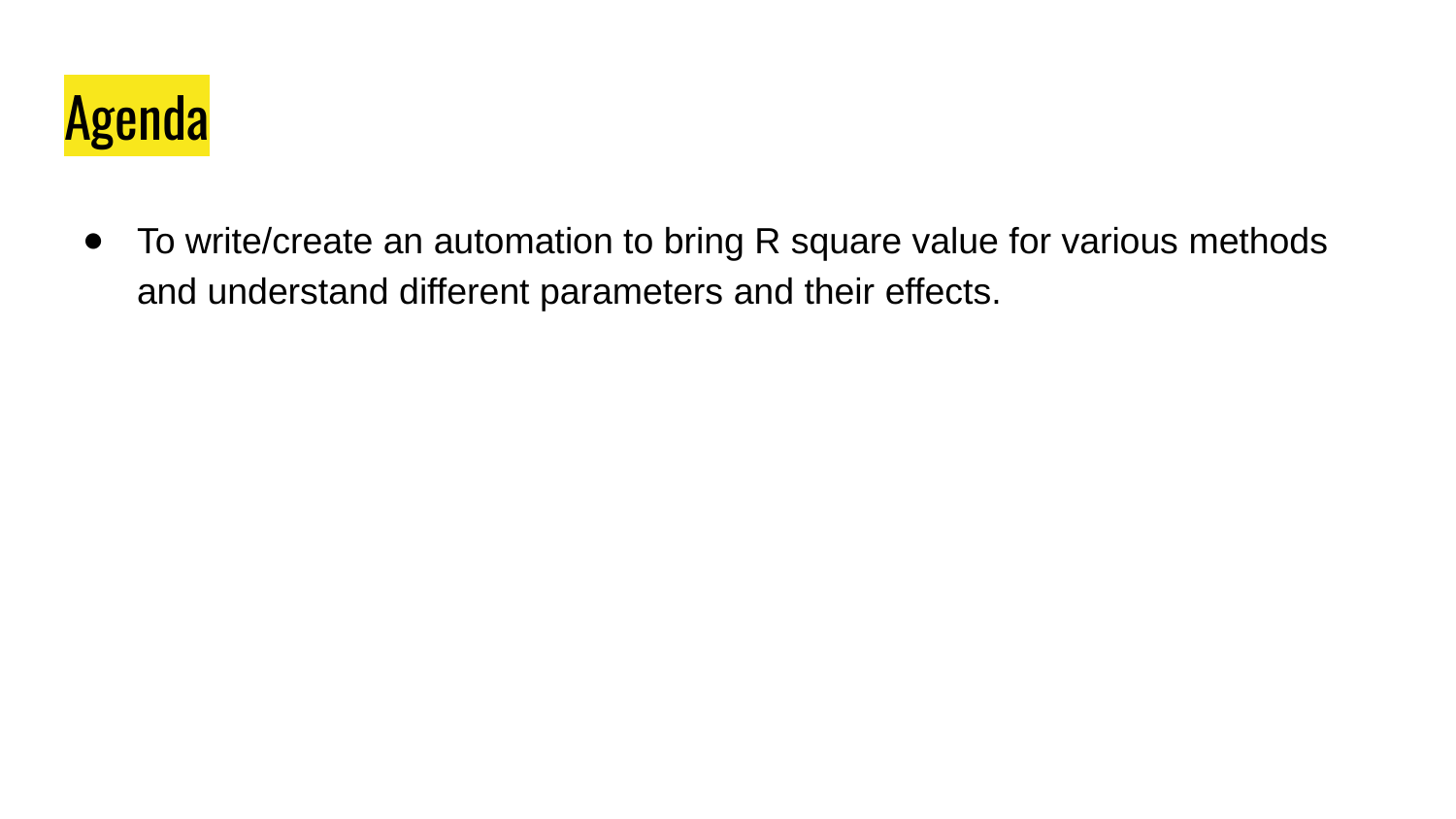

# Agenda
To write/create an automation to bring R square value for various methods and understand different parameters and their effects.